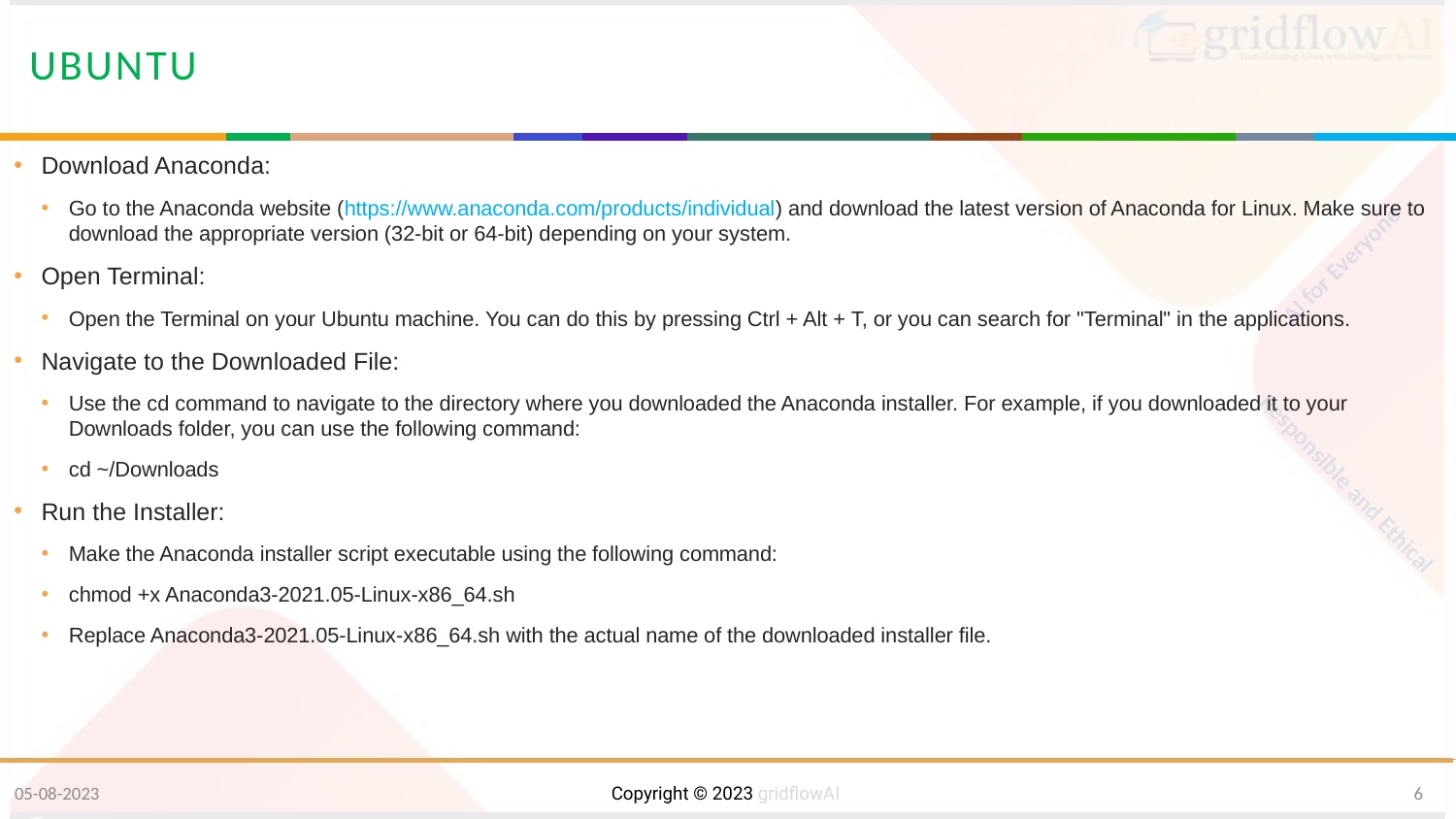

# ubuntu
Download Anaconda:
Go to the Anaconda website (https://www.anaconda.com/products/individual) and download the latest version of Anaconda for Linux. Make sure to download the appropriate version (32-bit or 64-bit) depending on your system.
Open Terminal:
Open the Terminal on your Ubuntu machine. You can do this by pressing Ctrl + Alt + T, or you can search for "Terminal" in the applications.
Navigate to the Downloaded File:
Use the cd command to navigate to the directory where you downloaded the Anaconda installer. For example, if you downloaded it to your Downloads folder, you can use the following command:
cd ~/Downloads
Run the Installer:
Make the Anaconda installer script executable using the following command:
chmod +x Anaconda3-2021.05-Linux-x86_64.sh
Replace Anaconda3-2021.05-Linux-x86_64.sh with the actual name of the downloaded installer file.
05-08-2023
Copyright © 2023 gridflowAI
6